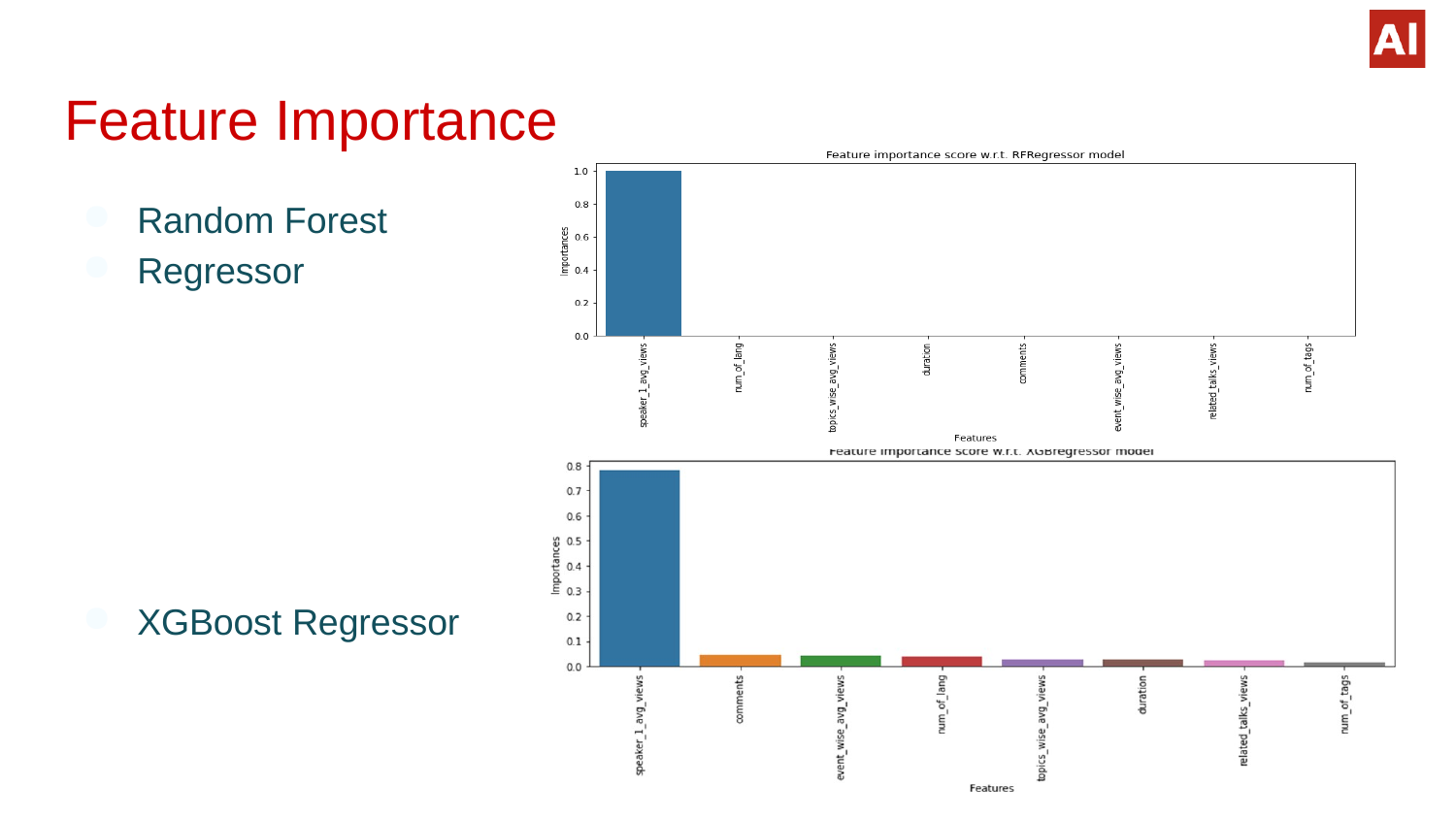

# Feature Importance

Random Forest
Regressor
XGBoost Regressor